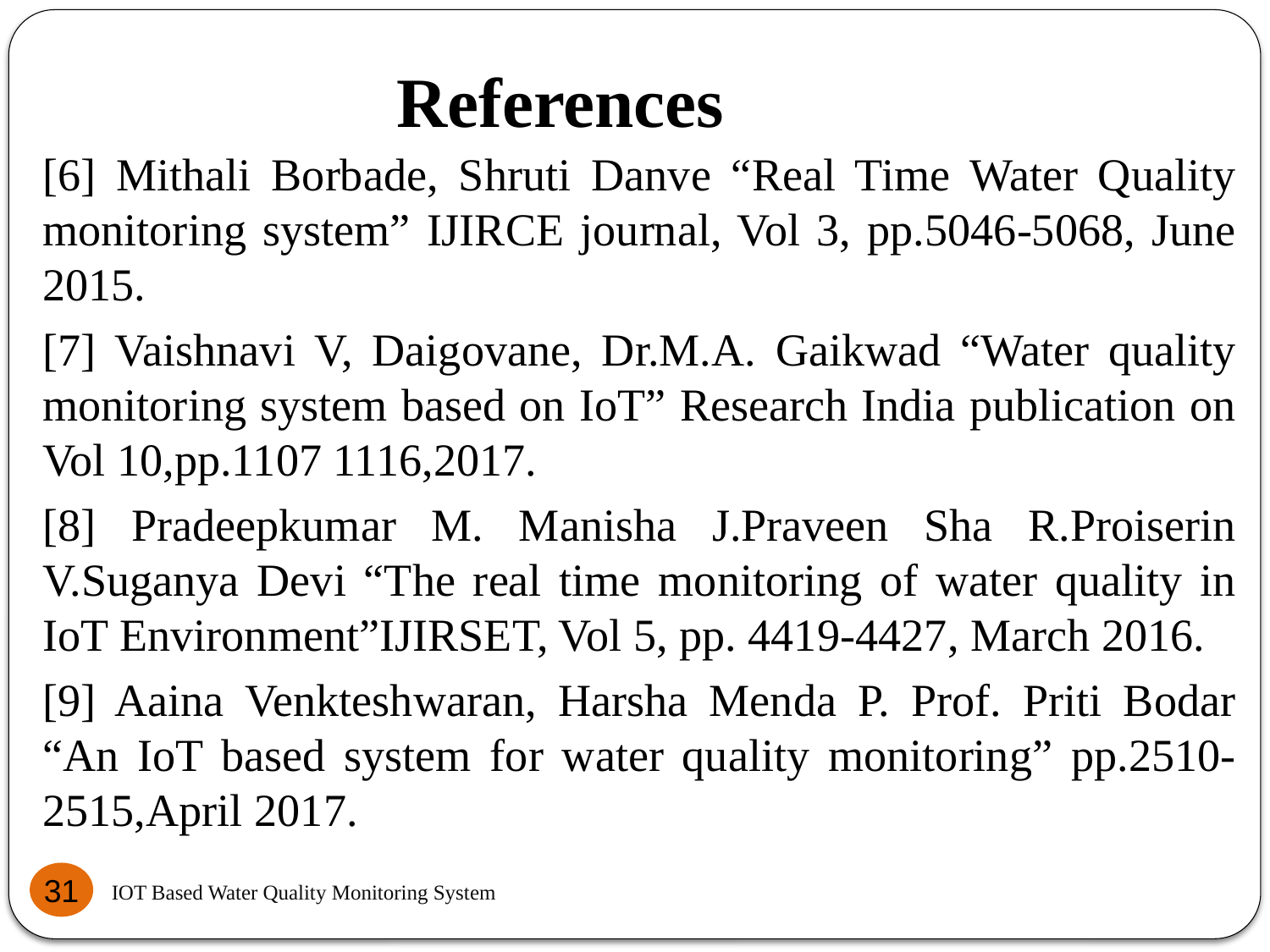

# References
[6] Mithali Borbade, Shruti Danve “Real Time Water Quality monitoring system” IJIRCE journal, Vol 3, pp.5046-5068, June 2015.
[7] Vaishnavi V, Daigovane, Dr.M.A. Gaikwad “Water quality monitoring system based on IoT” Research India publication on Vol 10,pp.1107 1116,2017.
[8] Pradeepkumar M. Manisha J.Praveen Sha R.Proiserin V.Suganya Devi “The real time monitoring of water quality in IoT Environment”IJIRSET, Vol 5, pp. 4419-4427, March 2016.
[9] Aaina Venkteshwaran, Harsha Menda P. Prof. Priti Bodar “An IoT based system for water quality monitoring” pp.2510-2515,April 2017.
31
IOT Based Water Quality Monitoring System